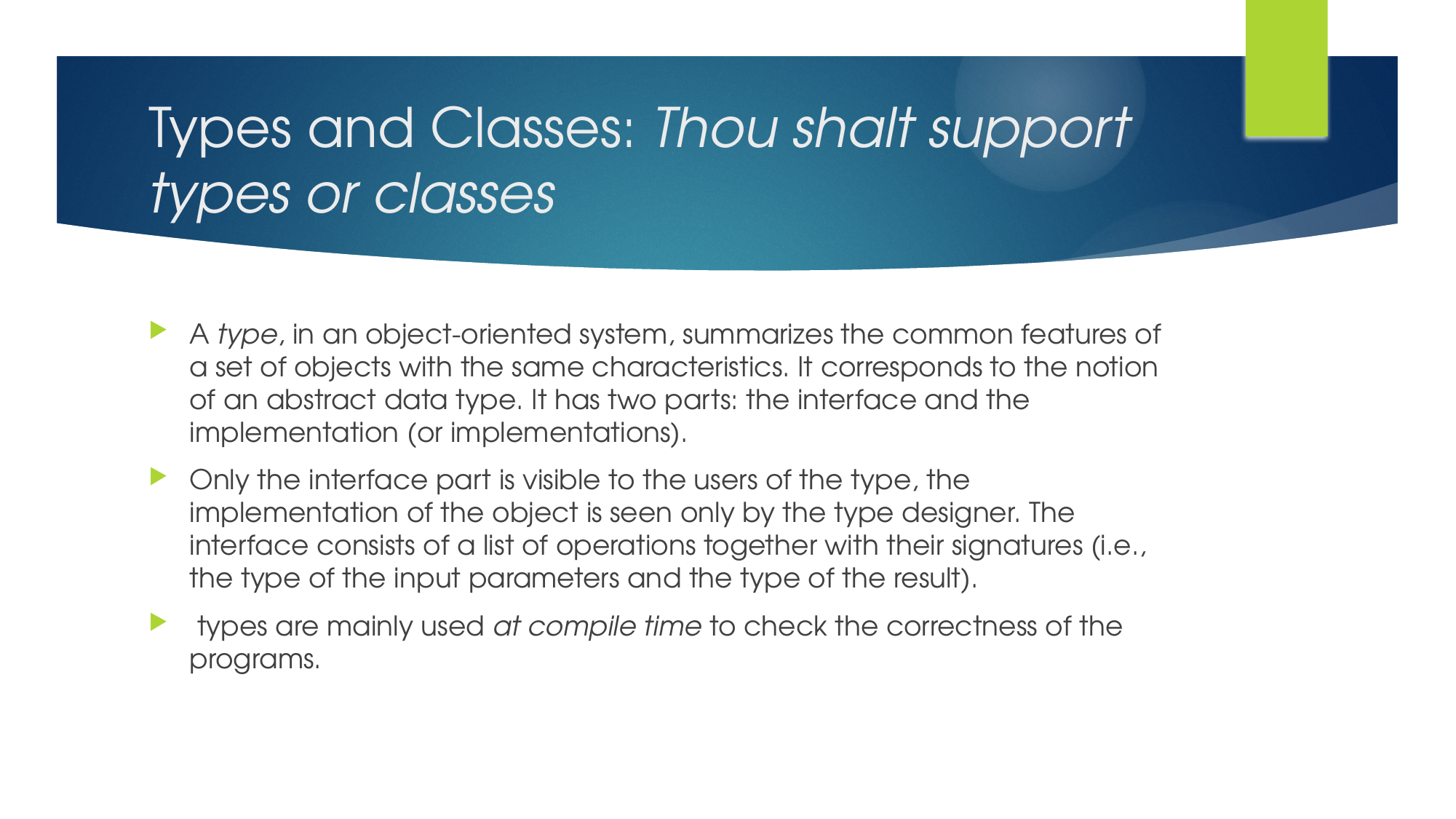

# Types and Classes: Thou shalt support types or classes
A type, in an object-oriented system, summarizes the common features of a set of objects with the same characteristics. It corresponds to the notion of an abstract data type. It has two parts: the interface and the implementation (or implementations).
Only the interface part is visible to the users of the type, the implementation of the object is seen only by the type designer. The interface consists of a list of operations together with their signatures (i.e., the type of the input parameters and the type of the result).
 types are mainly used at compile time to check the correctness of the programs.